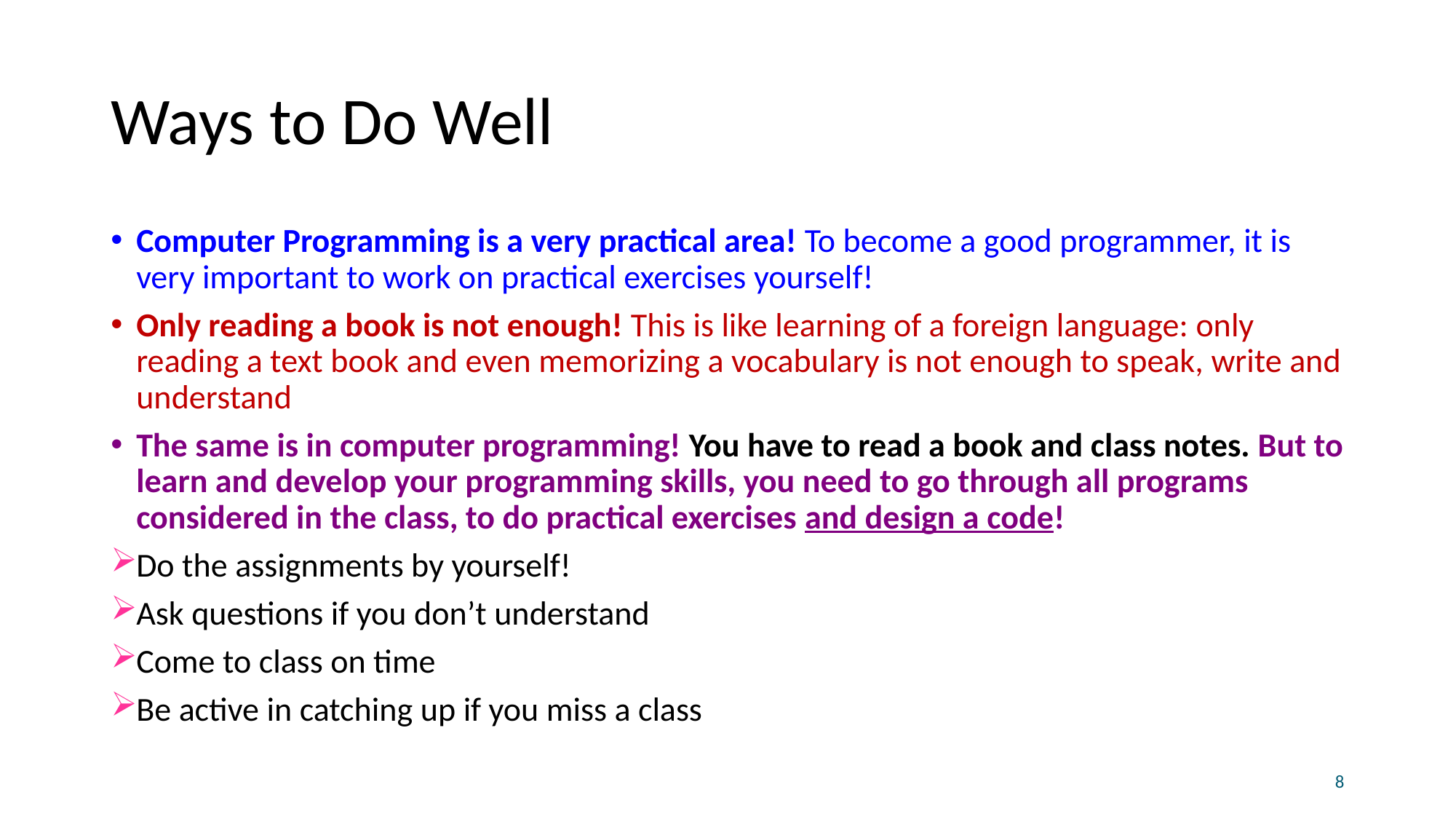

# Ways to Do Well
Computer Programming is a very practical area! To become a good programmer, it is very important to work on practical exercises yourself!
Only reading a book is not enough! This is like learning of a foreign language: only reading a text book and even memorizing a vocabulary is not enough to speak, write and understand
The same is in computer programming! You have to read a book and class notes. But to learn and develop your programming skills, you need to go through all programs considered in the class, to do practical exercises and design a code!
Do the assignments by yourself!
Ask questions if you don’t understand
Come to class on time
Be active in catching up if you miss a class
8